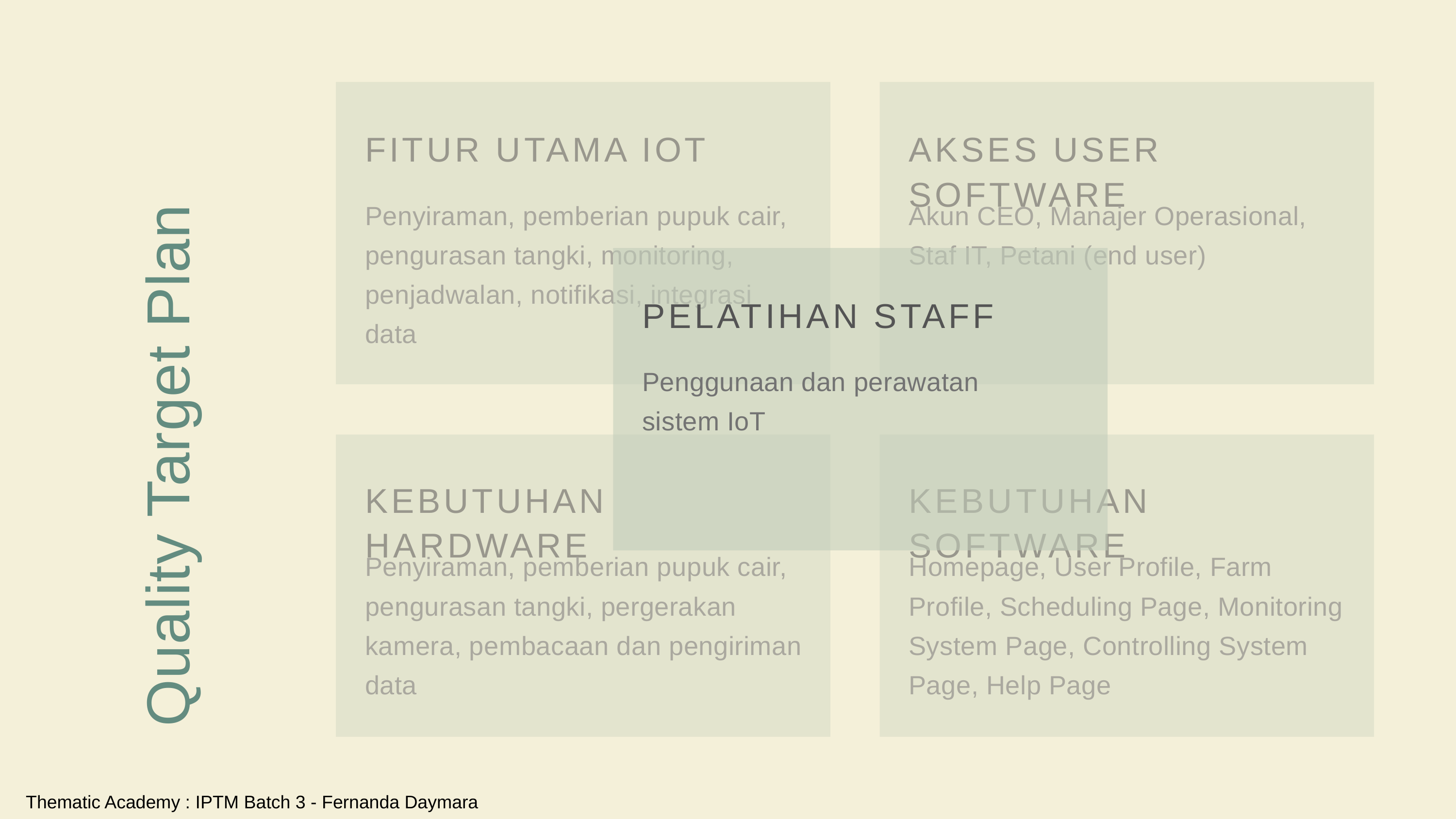

FITUR UTAMA IOT
Penyiraman, pemberian pupuk cair, pengurasan tangki, monitoring, penjadwalan, notifikasi, integrasi data
AKSES USER SOFTWARE
Akun CEO, Manajer Operasional, Staf IT, Petani (end user)

PELATIHAN STAFF
Penggunaan dan perawatan
sistem IoT
Quality Target Plan

KEBUTUHAN HARDWARE
Penyiraman, pemberian pupuk cair, pengurasan tangki, pergerakan kamera, pembacaan dan pengiriman data
KEBUTUHAN SOFTWARE
Homepage, User Profile, Farm Profile, Scheduling Page, Monitoring System Page, Controlling System Page, Help Page
Thematic Academy : IPTM Batch 3 - Fernanda Daymara Hasna